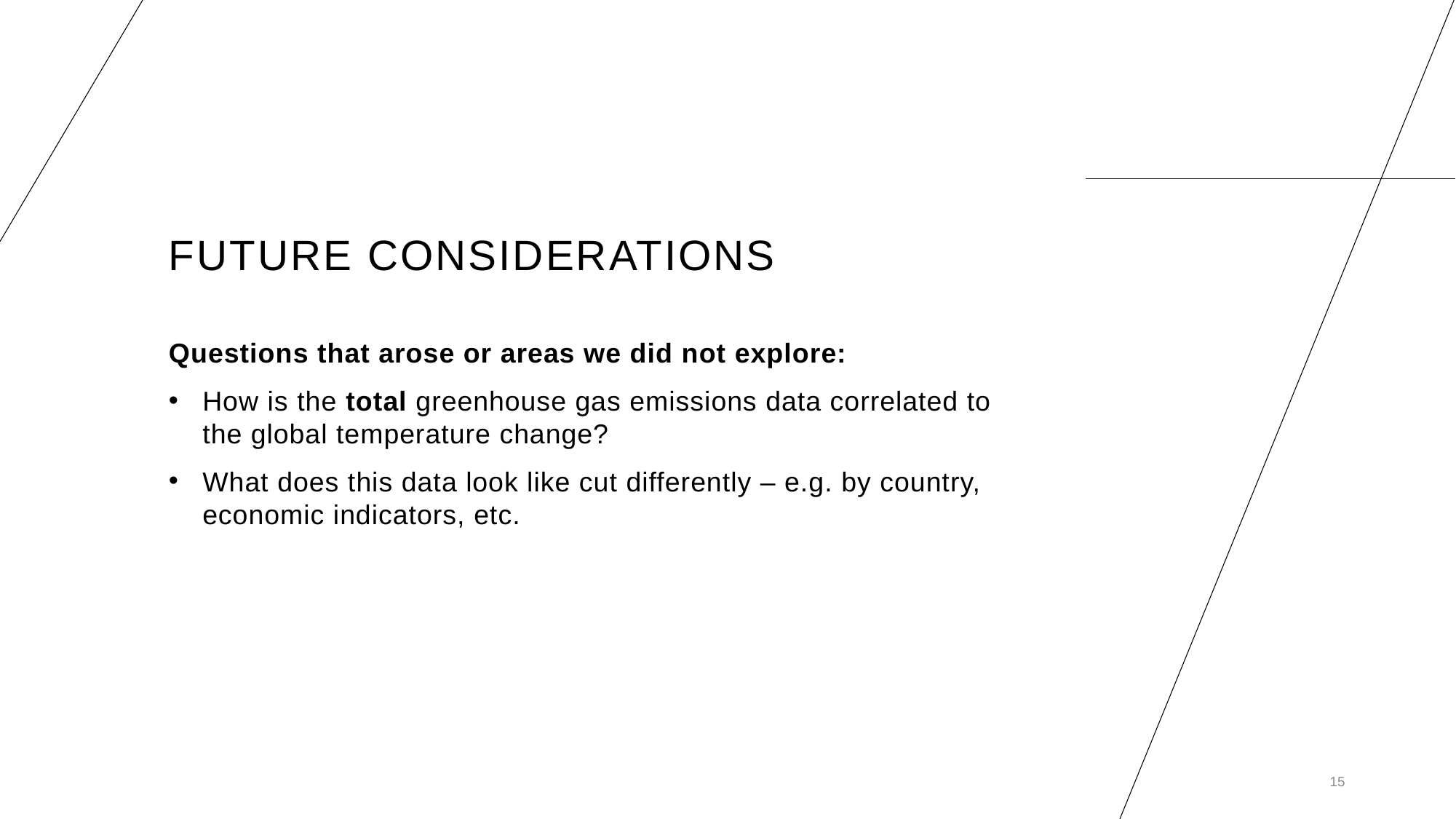

# Future Considerations
Questions that arose or areas we did not explore:
How is the total greenhouse gas emissions data correlated to the global temperature change?
What does this data look like cut differently – e.g. by country, economic indicators, etc.

15